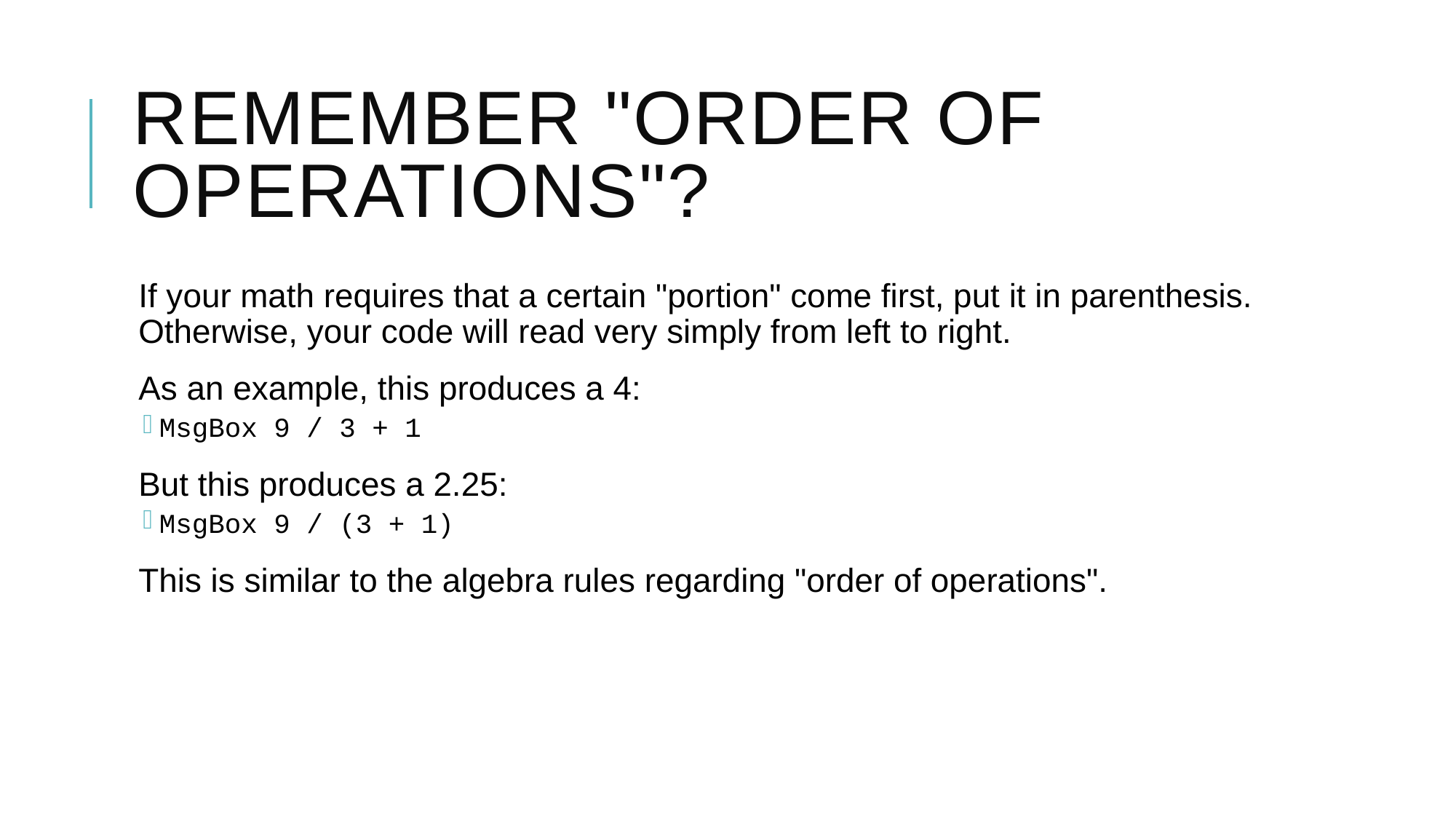

# Remember "order of operations"?
If your math requires that a certain "portion" come first, put it in parenthesis. Otherwise, your code will read very simply from left to right.
As an example, this produces a 4:
MsgBox 9 / 3 + 1
But this produces a 2.25:
MsgBox 9 / (3 + 1)
This is similar to the algebra rules regarding "order of operations".